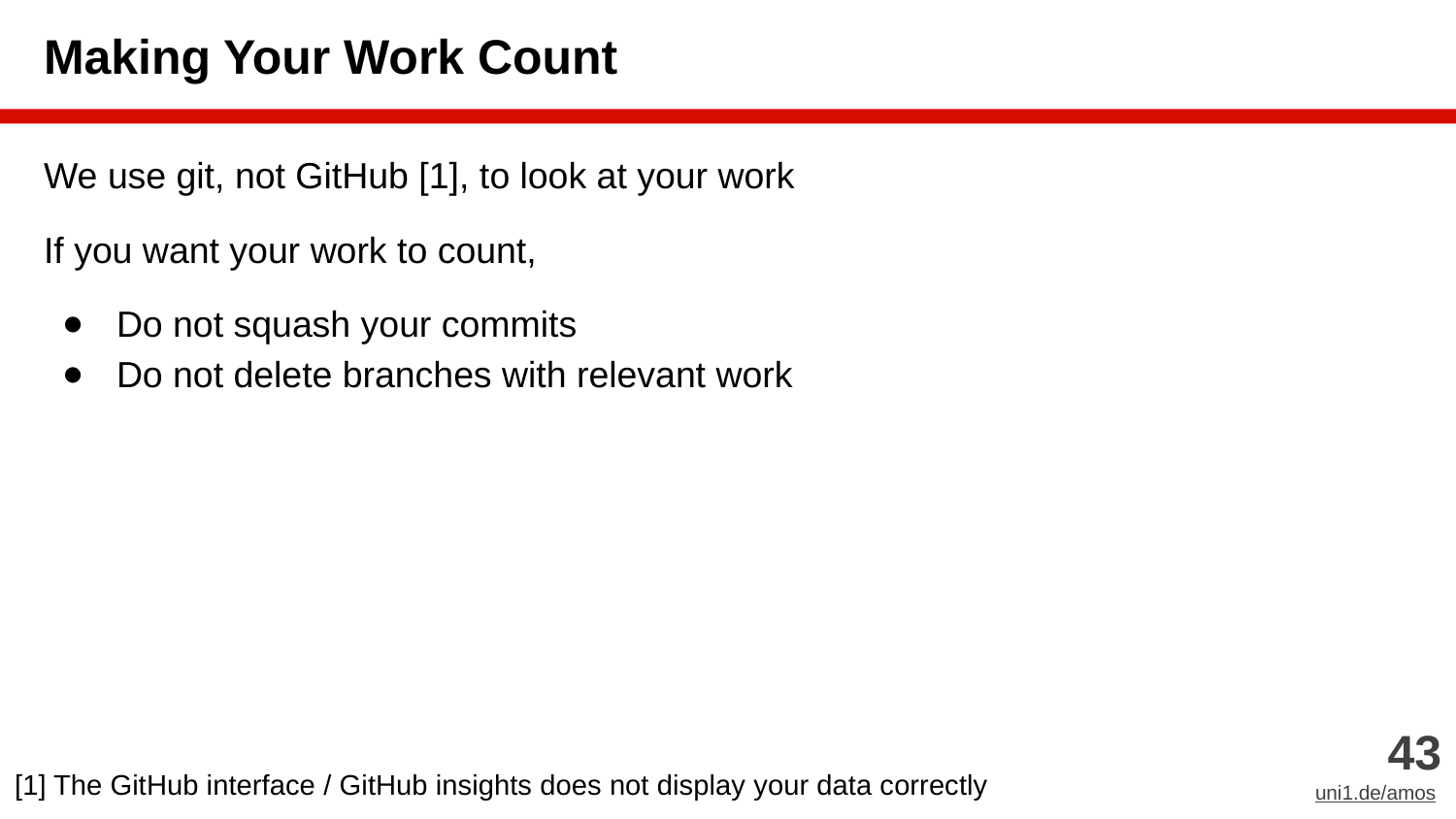

# Making Your Work Count
We use git, not GitHub [1], to look at your work
If you want your work to count,
Do not squash your commits
Do not delete branches with relevant work
[1] The GitHub interface / GitHub insights does not display your data correctly
43
uni1.de/amos